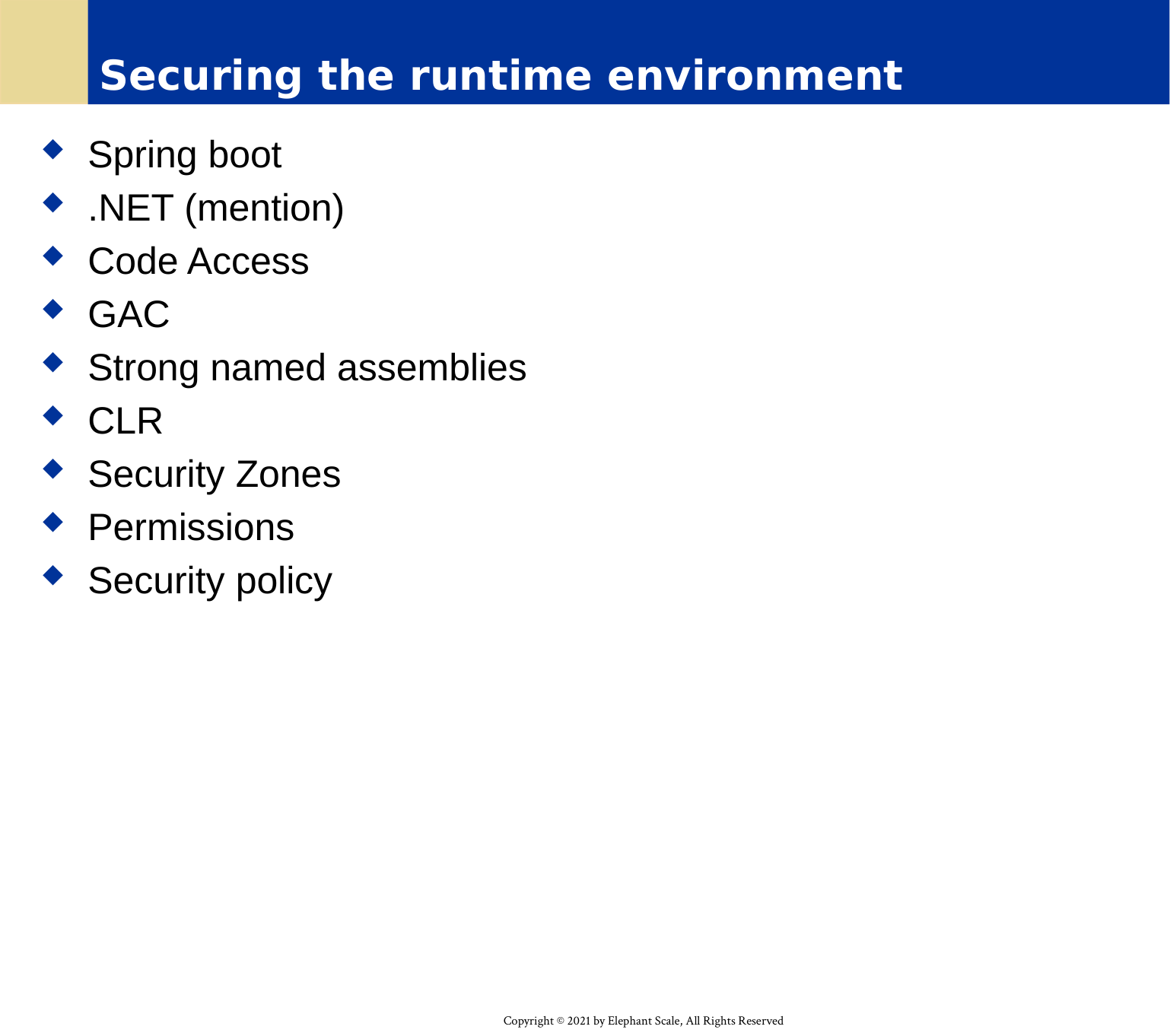

# Securing the runtime environment
 Spring boot
 .NET (mention)
 Code Access
 GAC
 Strong named assemblies
 CLR
 Security Zones
 Permissions
 Security policy
Copyright © 2021 by Elephant Scale, All Rights Reserved